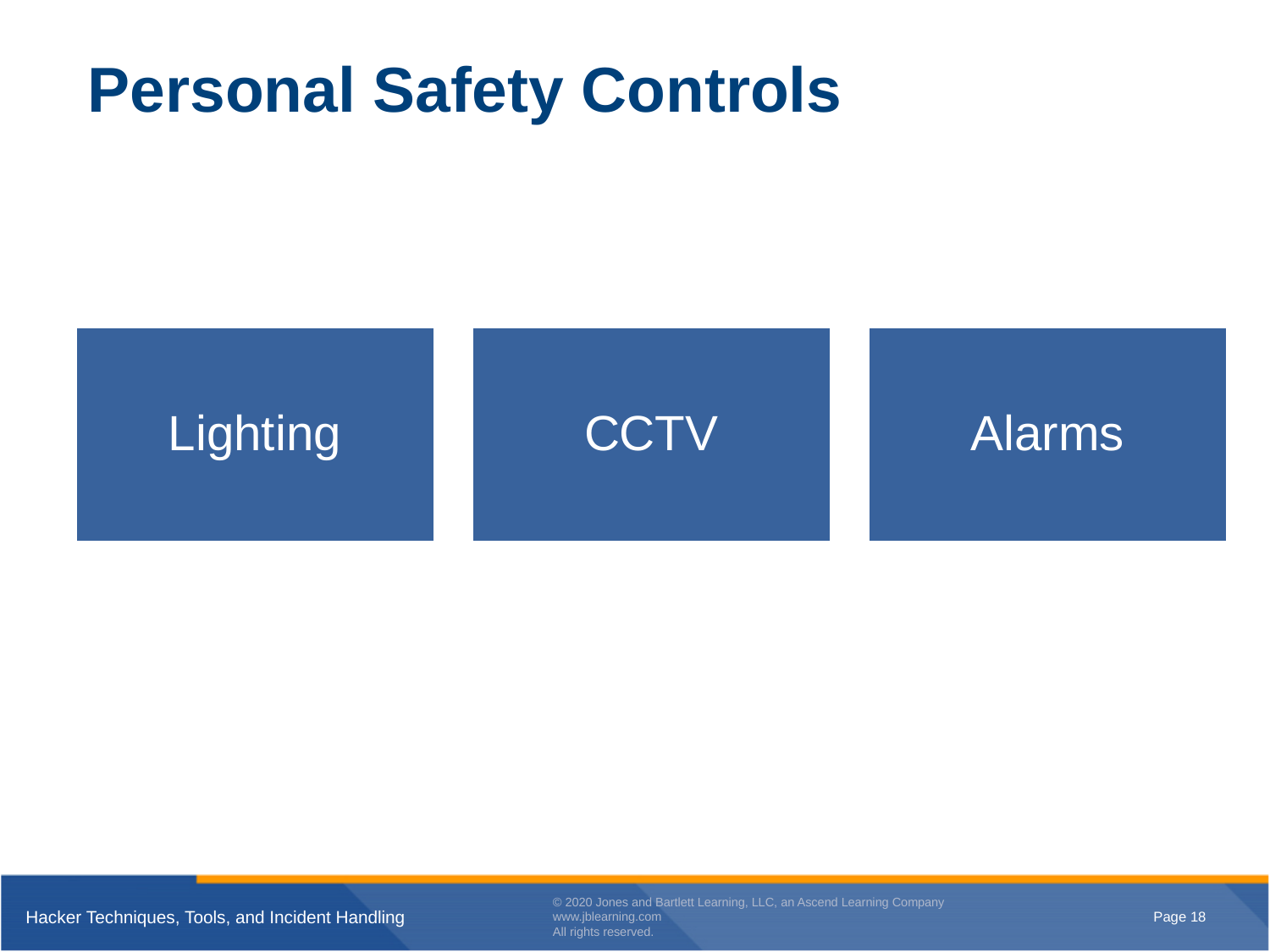

# Personal Safety Controls
Lighting
CCTV
Alarms